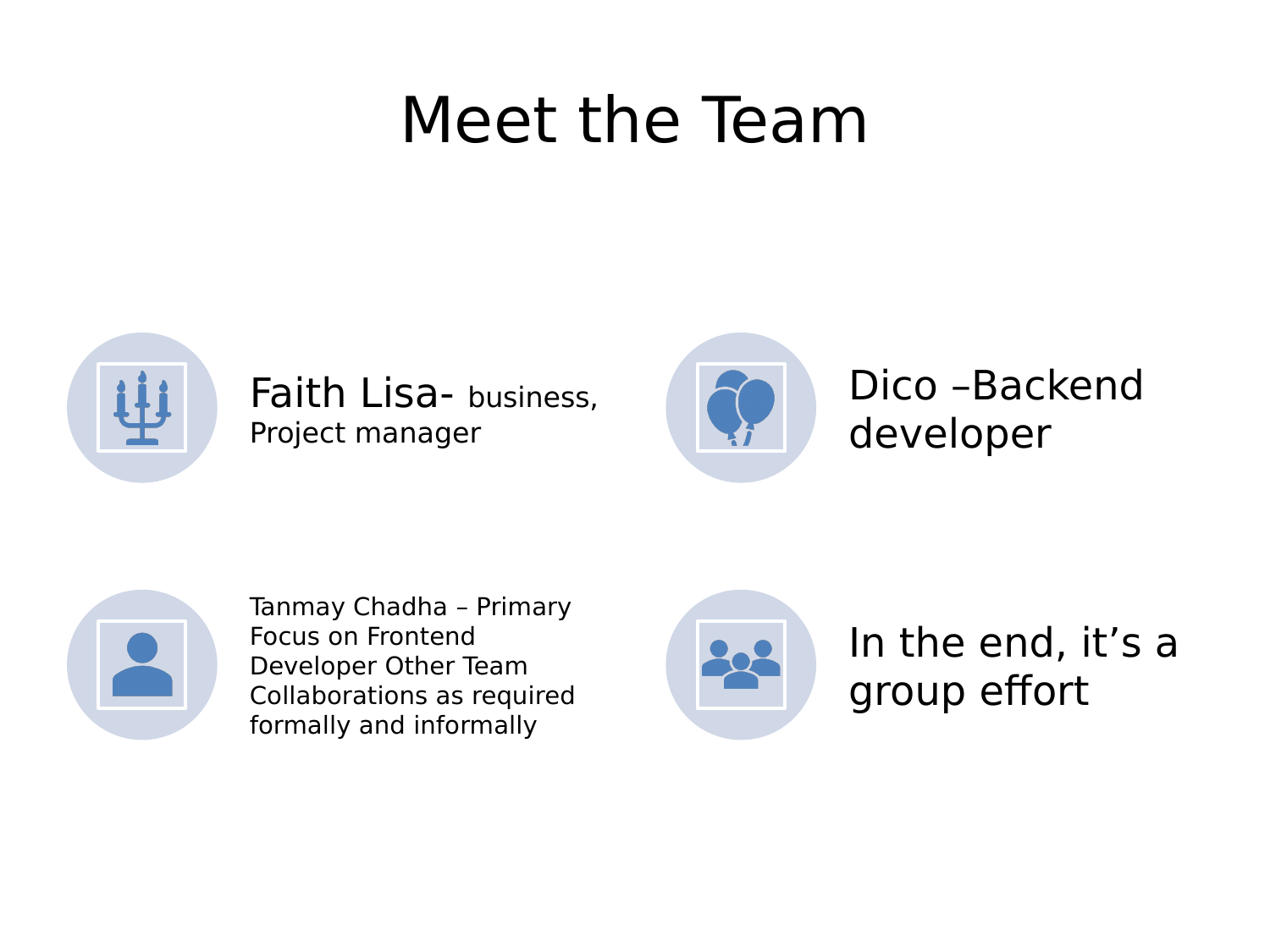

# Meet the Team
Faith Lisa- business, Project manager
Dico –Backend developer
Tanmay Chadha – Primary Focus on Frontend Developer Other Team Collaborations as required formally and informally
In the end, it’s a group effort